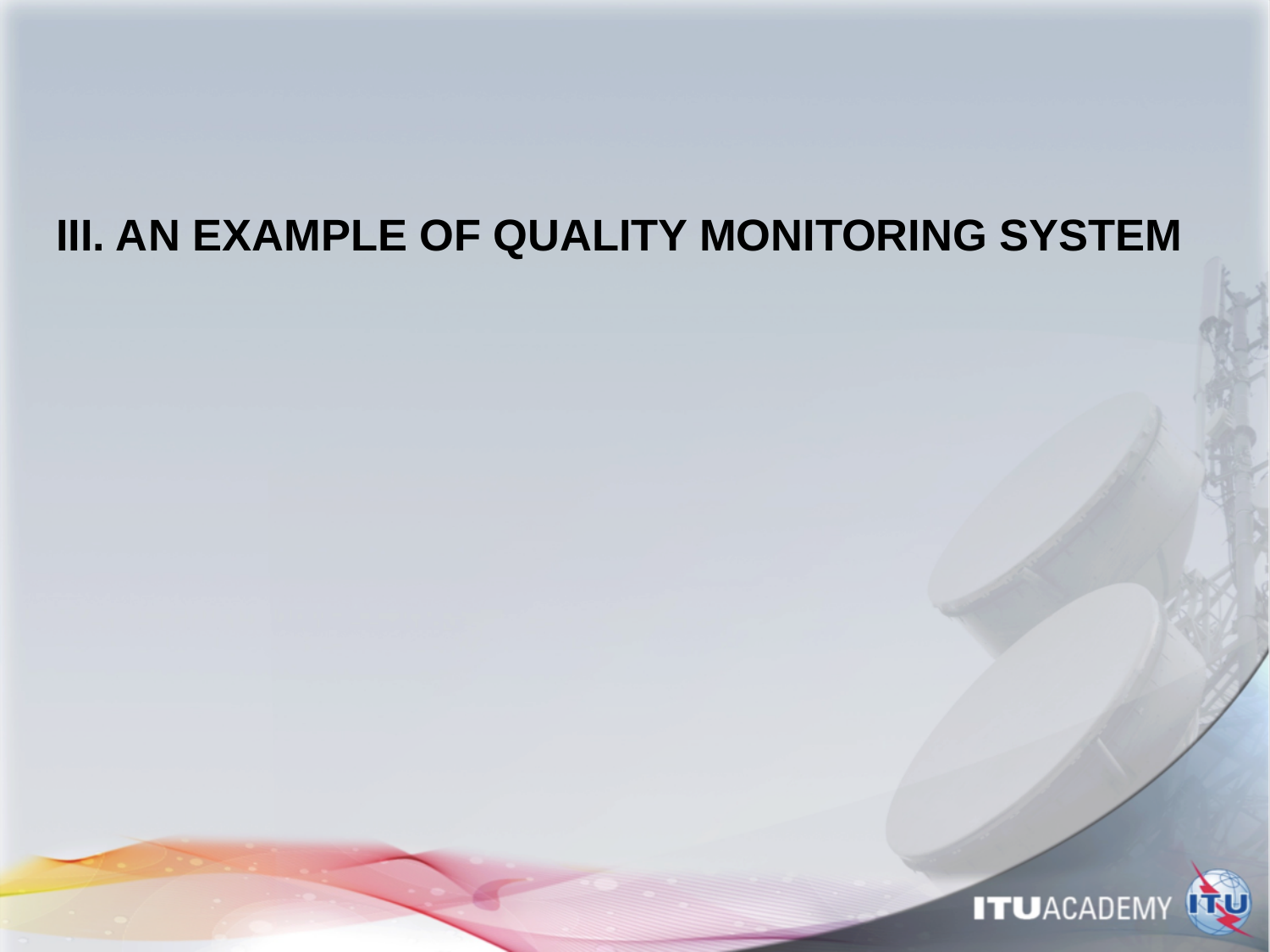

# III. AN EXAMPLE OF QUALITY MONITORING SYSTEM